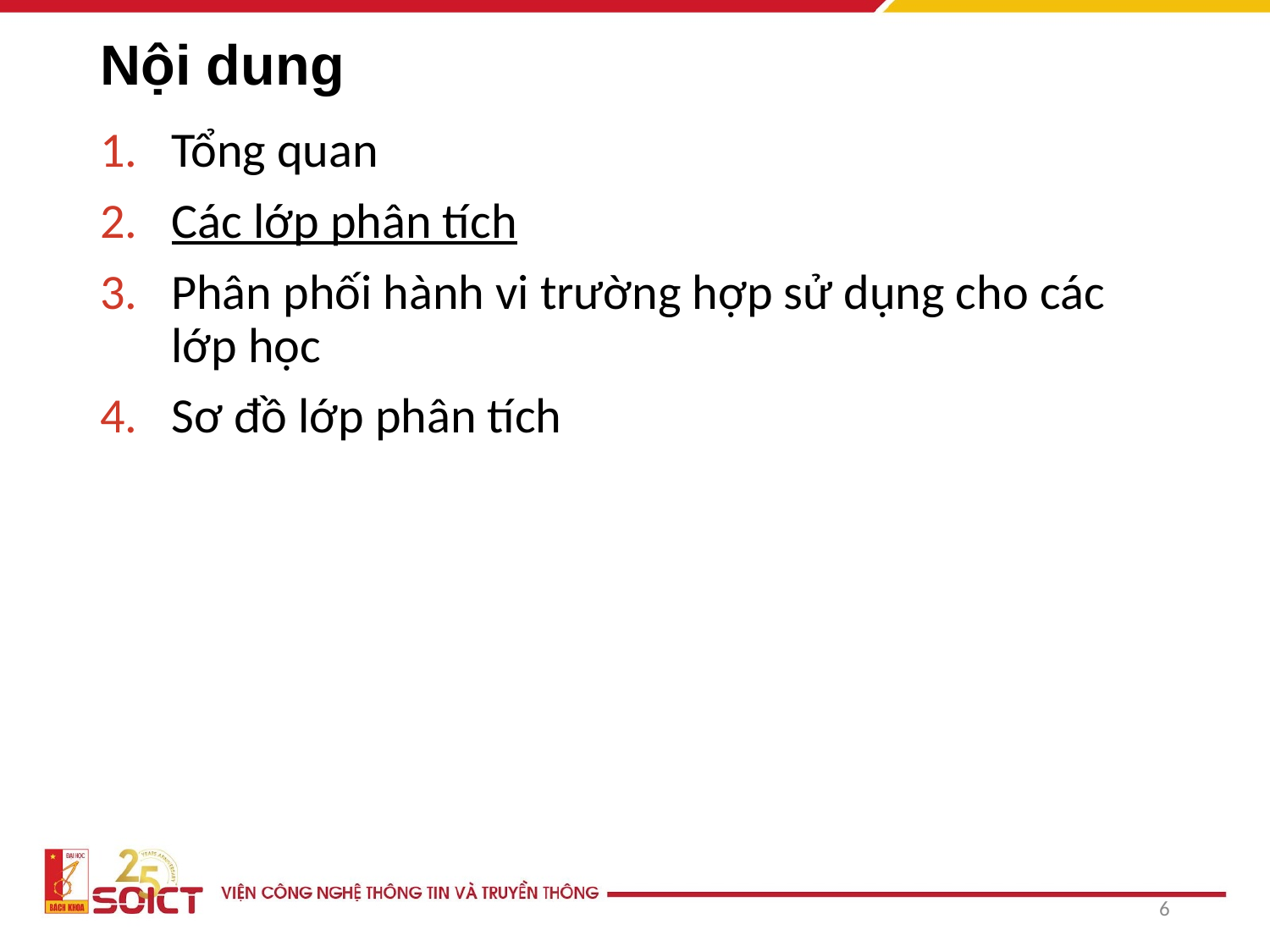

# Nội dung
Tổng quan
Các lớp phân tích
Phân phối hành vi trường hợp sử dụng cho các lớp học
Sơ đồ lớp phân tích

6